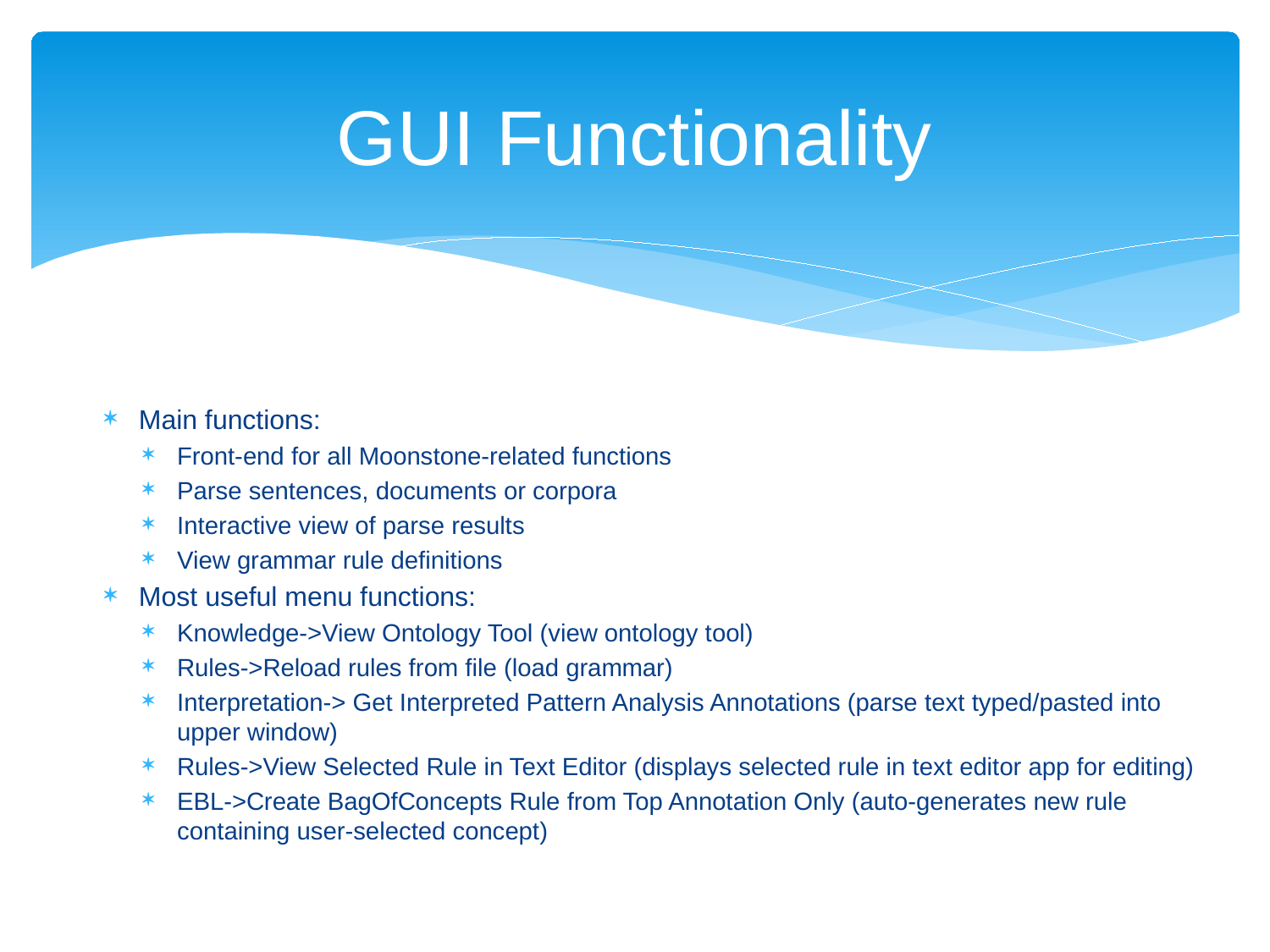

# GUI Functionality

Main functions:
Front-end for all Moonstone-related functions
Parse sentences, documents or corpora
Interactive view of parse results
View grammar rule definitions
Most useful menu functions:
Knowledge->View Ontology Tool (view ontology tool)
Rules->Reload rules from file (load grammar)
Interpretation-> Get Interpreted Pattern Analysis Annotations (parse text typed/pasted into upper window)
Rules->View Selected Rule in Text Editor (displays selected rule in text editor app for editing)
EBL->Create BagOfConcepts Rule from Top Annotation Only (auto-generates new rule containing user-selected concept)